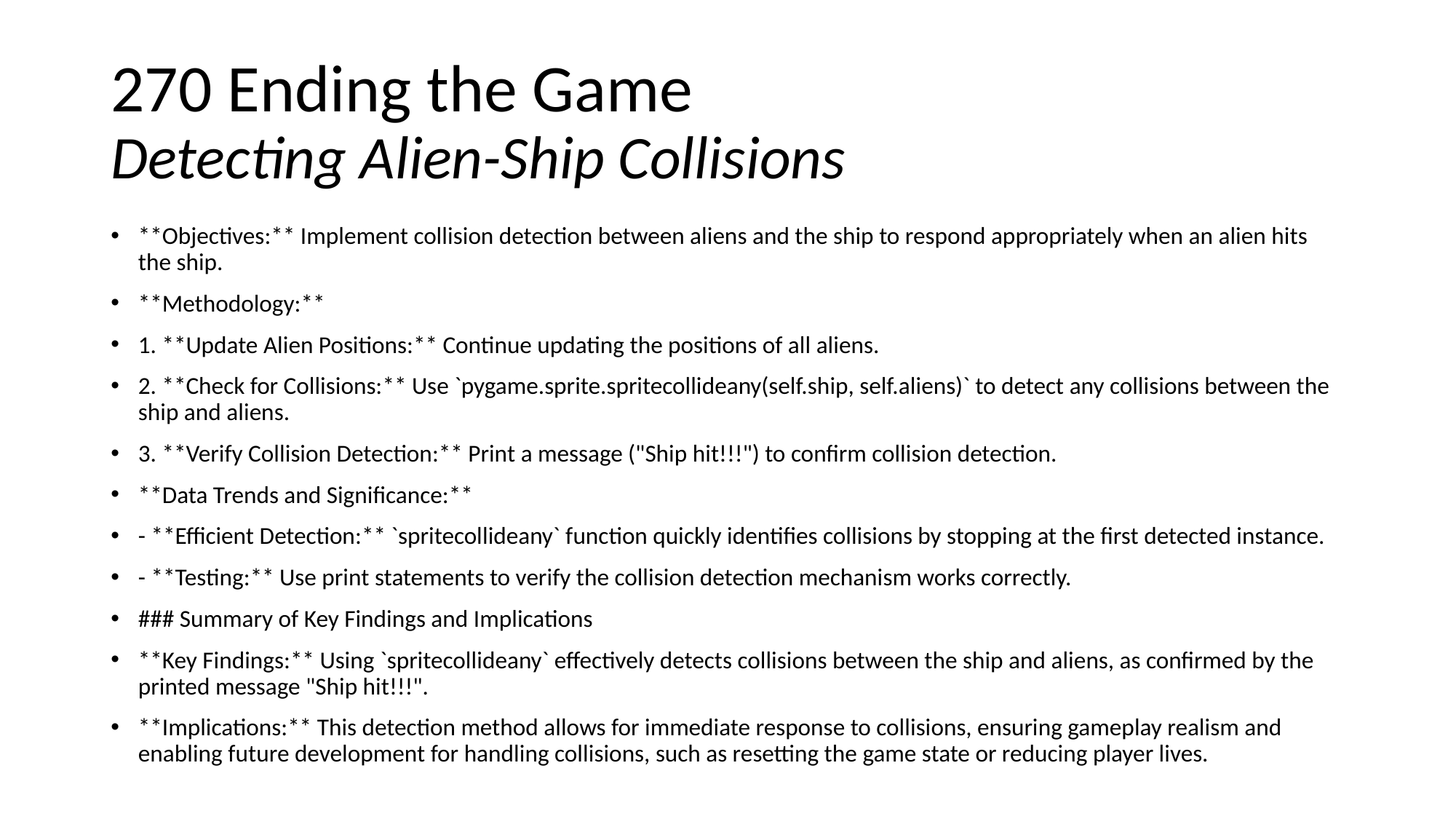

# 270 Ending the Game Detecting Alien-Ship Collisions
**Objectives:** Implement collision detection between aliens and the ship to respond appropriately when an alien hits the ship.
**Methodology:**
1. **Update Alien Positions:** Continue updating the positions of all aliens.
2. **Check for Collisions:** Use `pygame.sprite.spritecollideany(self.ship, self.aliens)` to detect any collisions between the ship and aliens.
3. **Verify Collision Detection:** Print a message ("Ship hit!!!") to confirm collision detection.
**Data Trends and Significance:**
- **Efficient Detection:** `spritecollideany` function quickly identifies collisions by stopping at the first detected instance.
- **Testing:** Use print statements to verify the collision detection mechanism works correctly.
### Summary of Key Findings and Implications
**Key Findings:** Using `spritecollideany` effectively detects collisions between the ship and aliens, as confirmed by the printed message "Ship hit!!!".
**Implications:** This detection method allows for immediate response to collisions, ensuring gameplay realism and enabling future development for handling collisions, such as resetting the game state or reducing player lives.